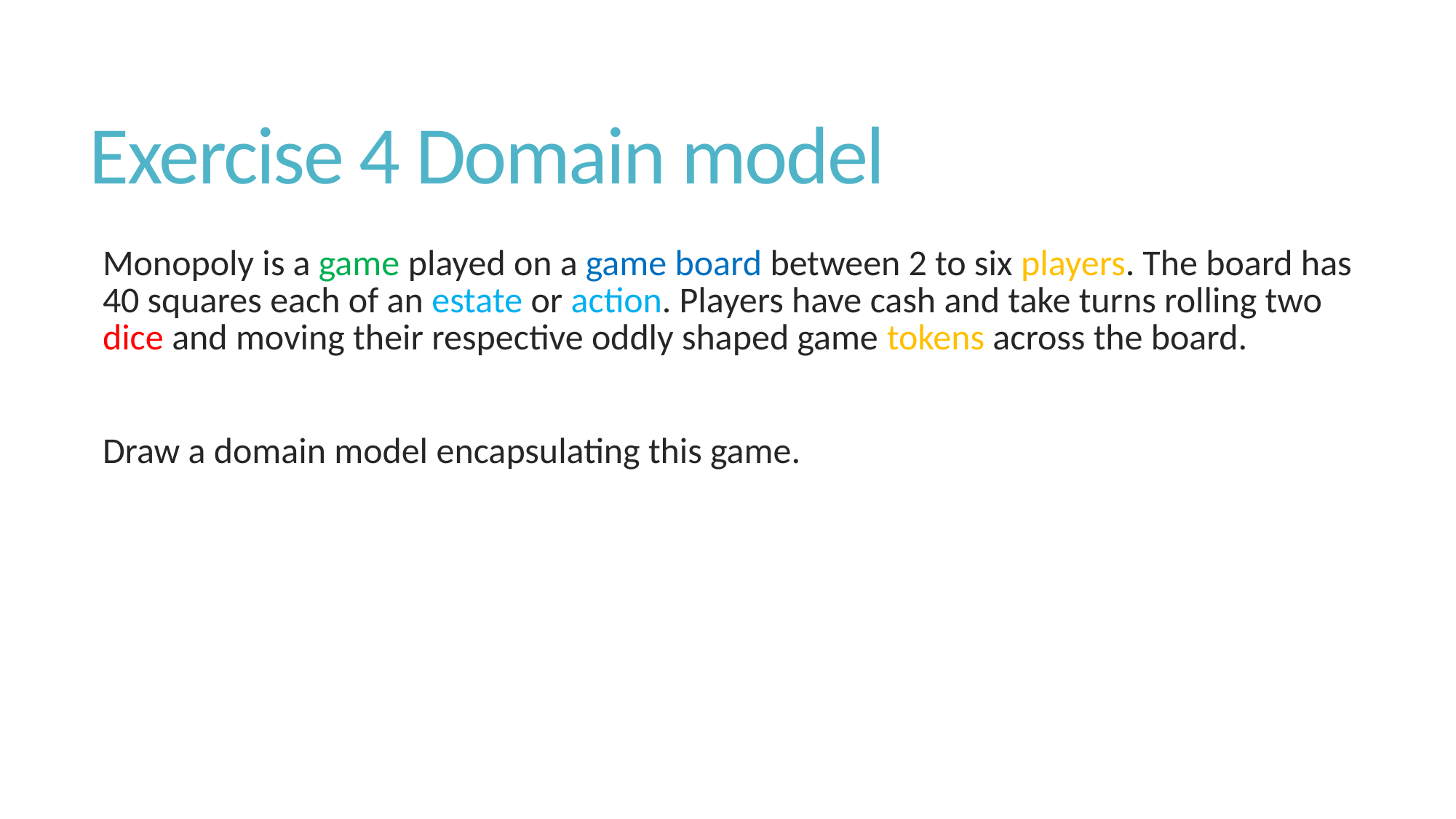

# Exercise 4 Domain model
Monopoly is a game played on a game board between 2 to six players. The board has 40 squares each of an estate or action. Players have cash and take turns rolling two dice and moving their respective oddly shaped game tokens across the board.

Draw a domain model encapsulating this game.